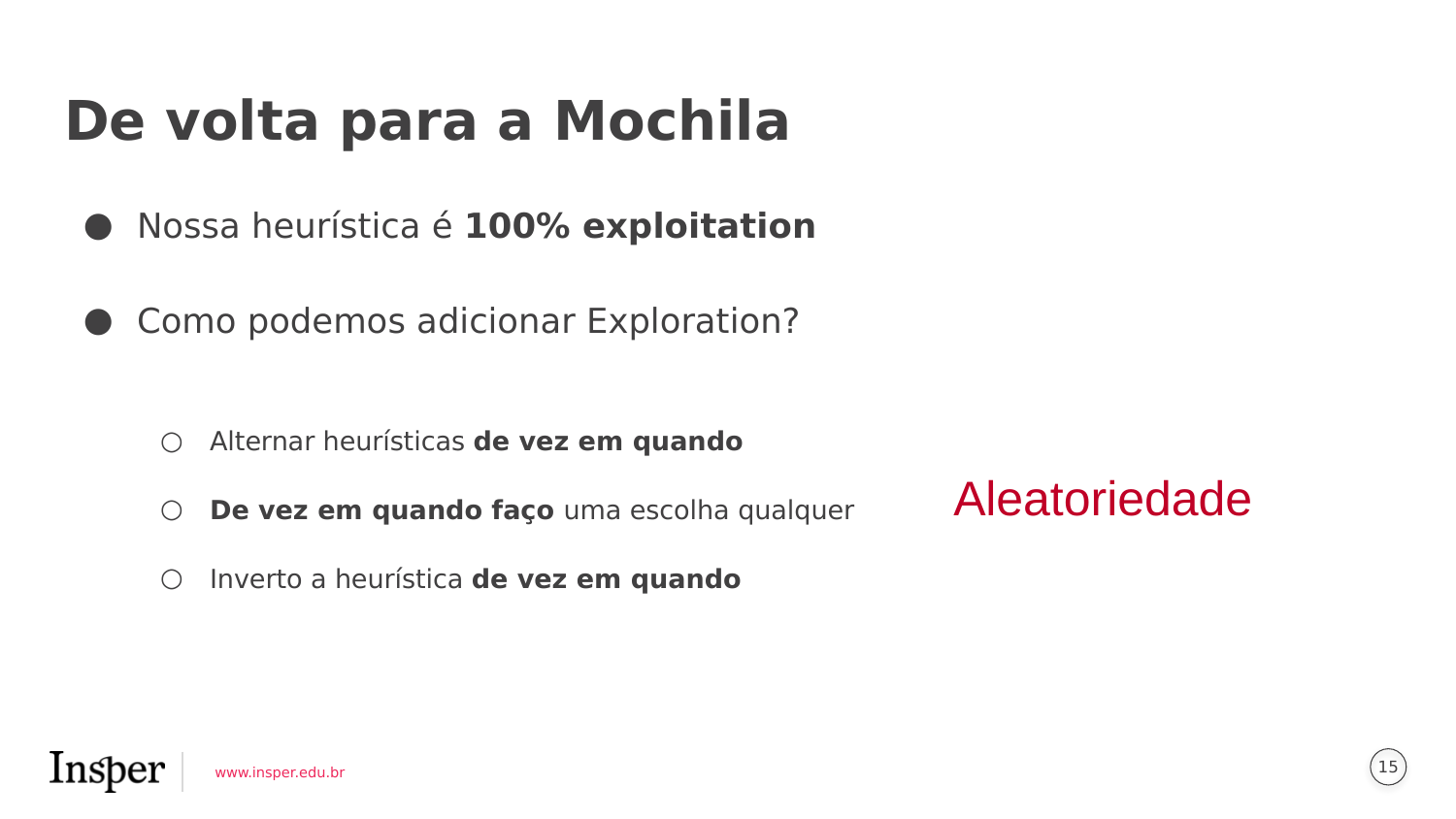

# De volta para a Mochila
Nossa heurística é 100% exploitation

Como podemos adicionar Exploration?

Alternar heurísticas de vez em quando
De vez em quando faço uma escolha qualquer
Inverto a heurística de vez em quando
Aleatoriedade